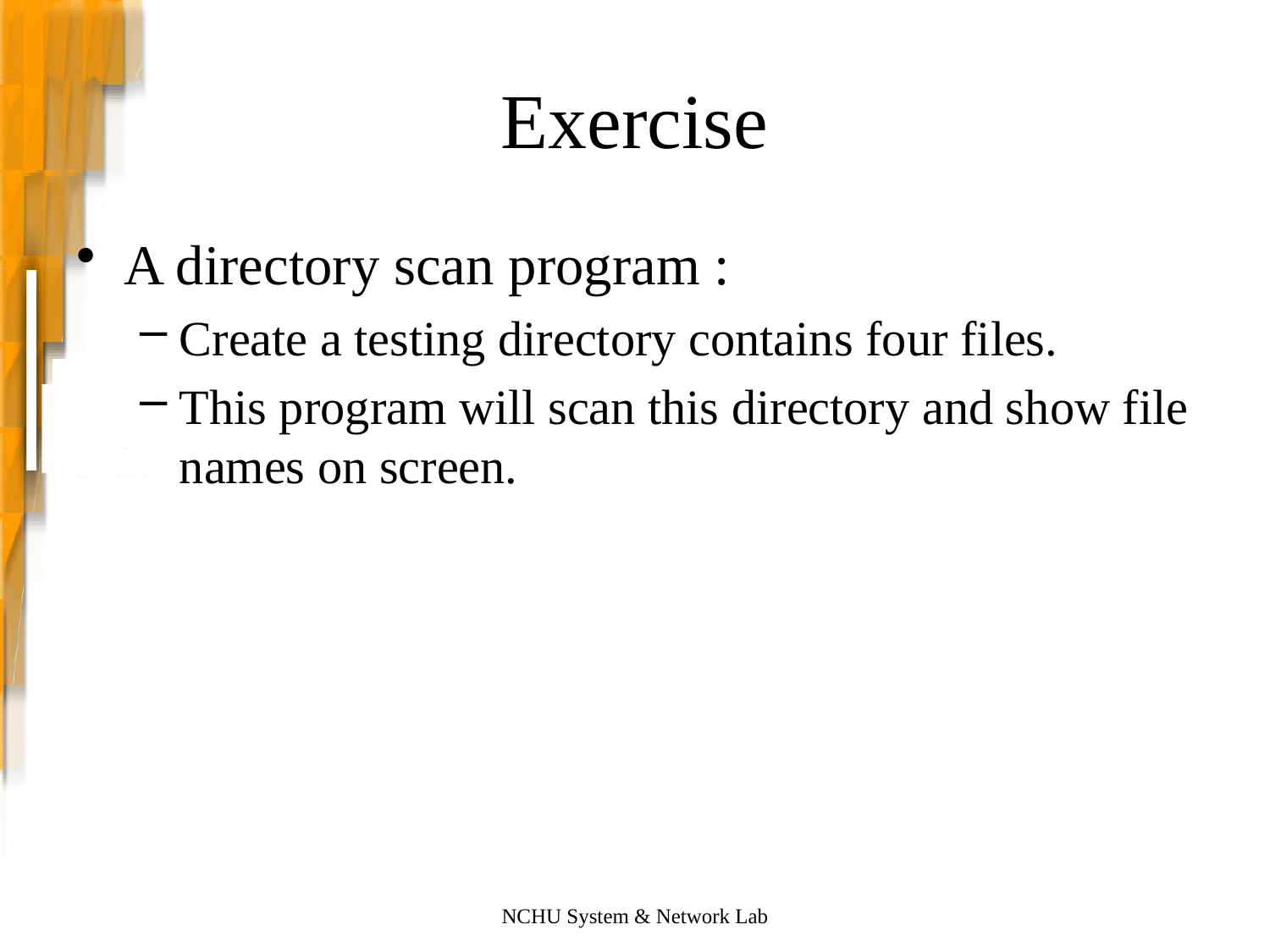

# Exercise
A directory scan program :
Create a testing directory contains four files.
This program will scan this directory and show file names on screen.

NCHU System & Network Lab